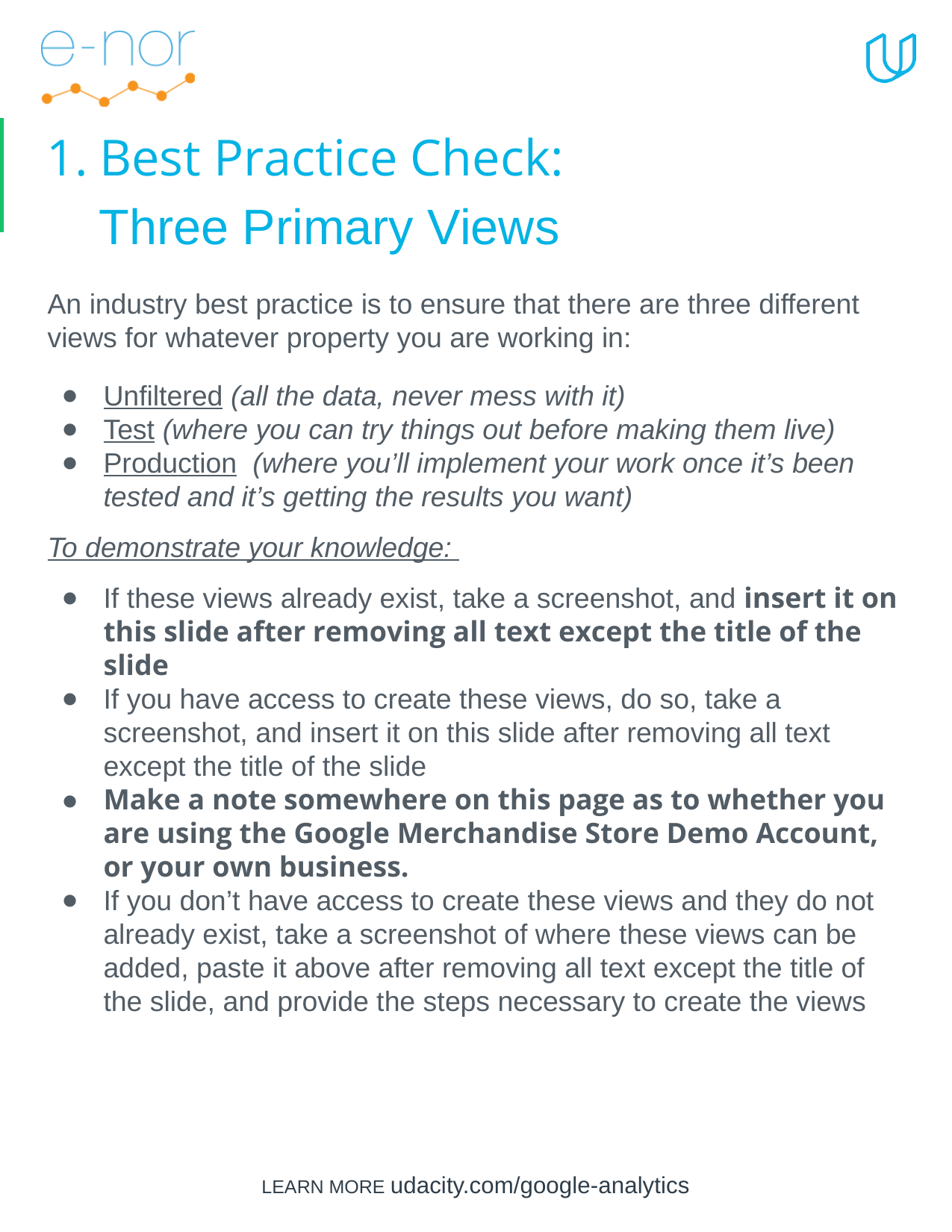

# Best Practice Check:
    Three Primary Views
An industry best practice is to ensure that there are three different views for whatever property you are working in:
Unfiltered (all the data, never mess with it)
Test (where you can try things out before making them live)
Production  (where you’ll implement your work once it’s been tested and it’s getting the results you want)
To demonstrate your knowledge:
If these views already exist, take a screenshot, and insert it on this slide after removing all text except the title of the slide
If you have access to create these views, do so, take a screenshot, and insert it on this slide after removing all text except the title of the slide
Make a note somewhere on this page as to whether you are using the Google Merchandise Store Demo Account, or your own business.
If you don’t have access to create these views and they do not already exist, take a screenshot of where these views can be added, paste it above after removing all text except the title of the slide, and provide the steps necessary to create the views